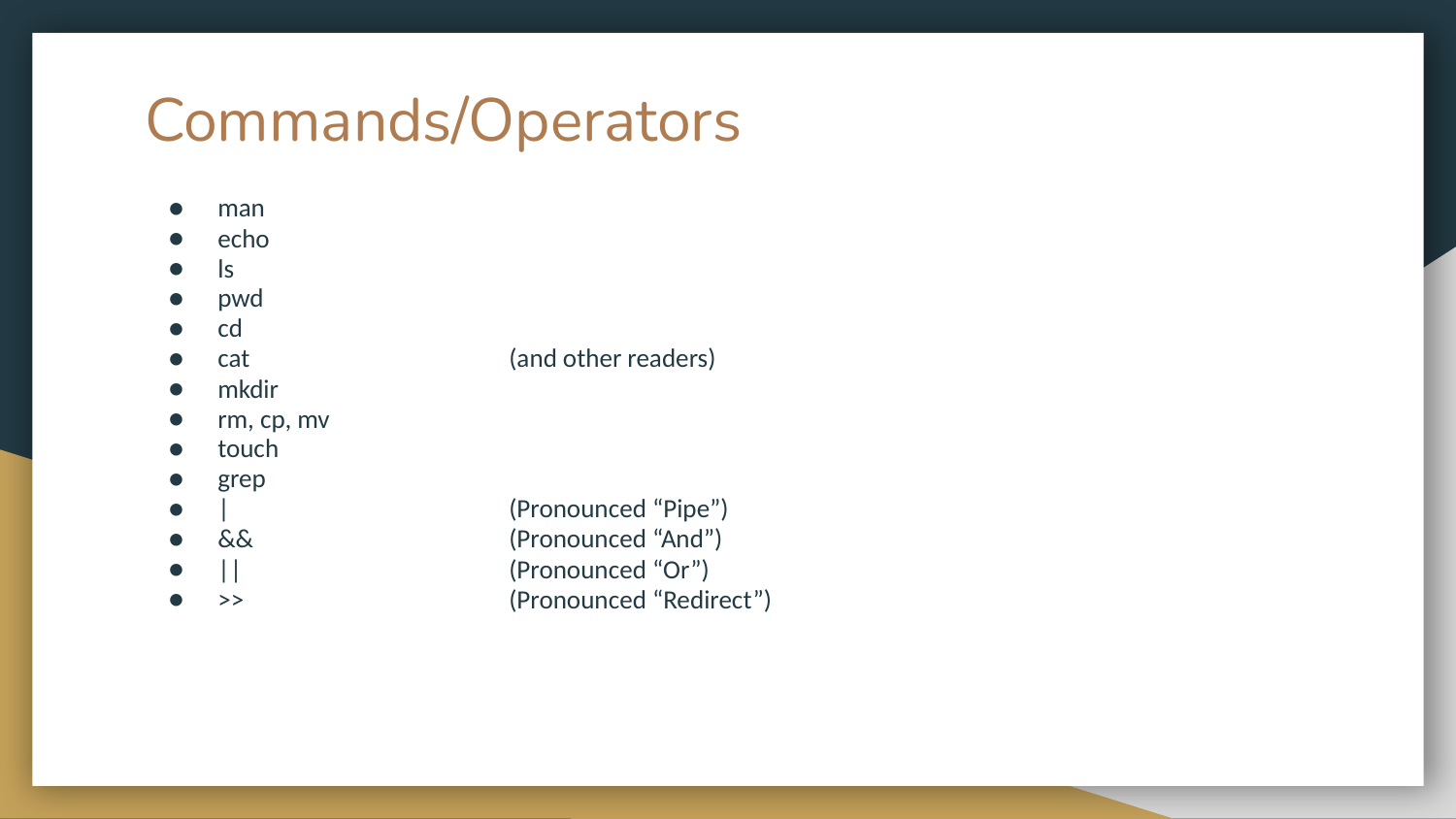

# Commands/Operators
man
echo
ls
pwd
cd
cat		(and other readers)
mkdir
rm, cp, mv
touch
grep
|		(Pronounced “Pipe”)
&&		(Pronounced “And”)
||		(Pronounced “Or”)
>>		(Pronounced “Redirect”)